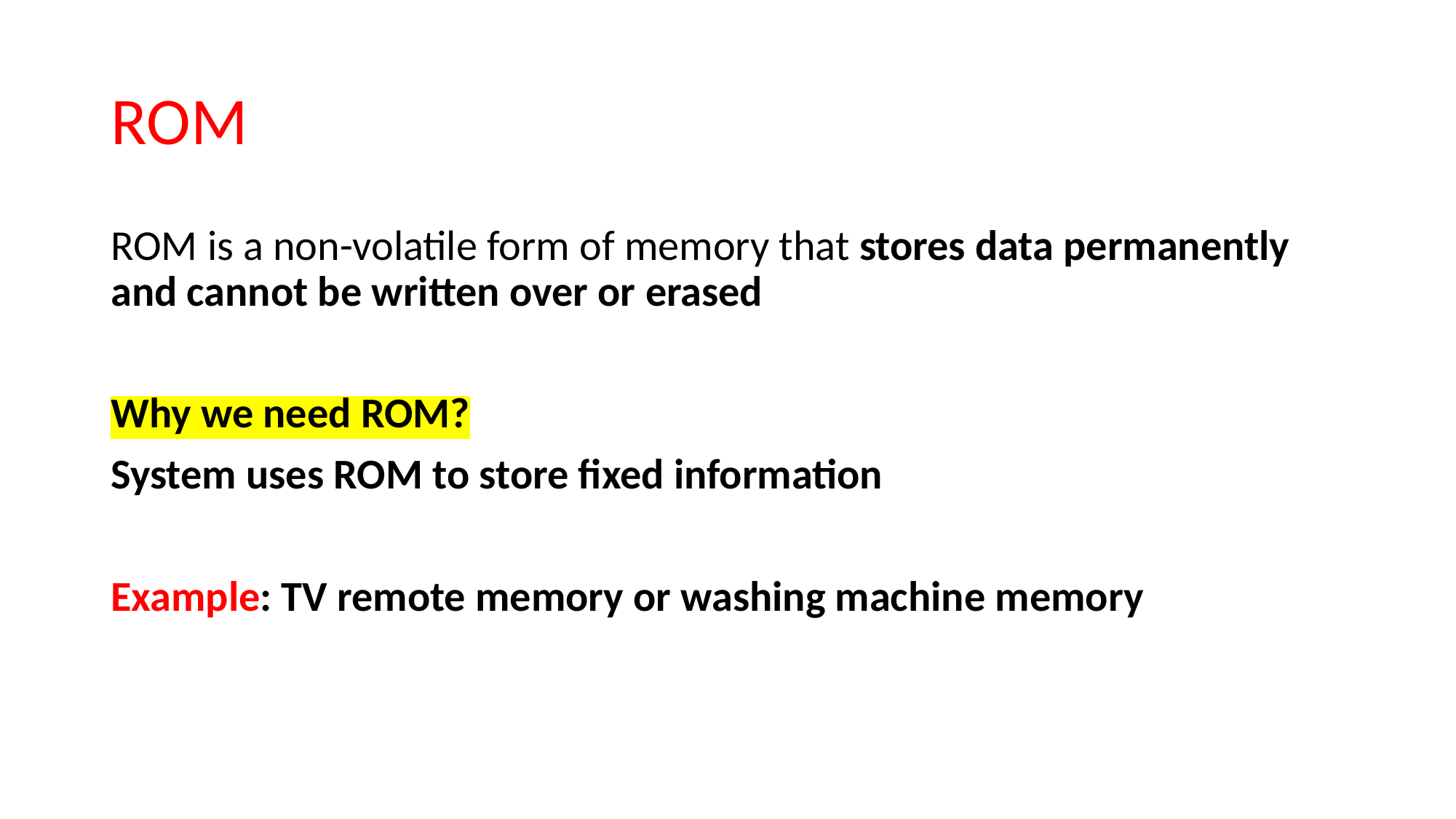

# ROM
ROM is a non-volatile form of memory that stores data permanently and cannot be written over or erased

Why we need ROM?
System uses ROM to store fixed information

Example: TV remote memory or washing machine memory